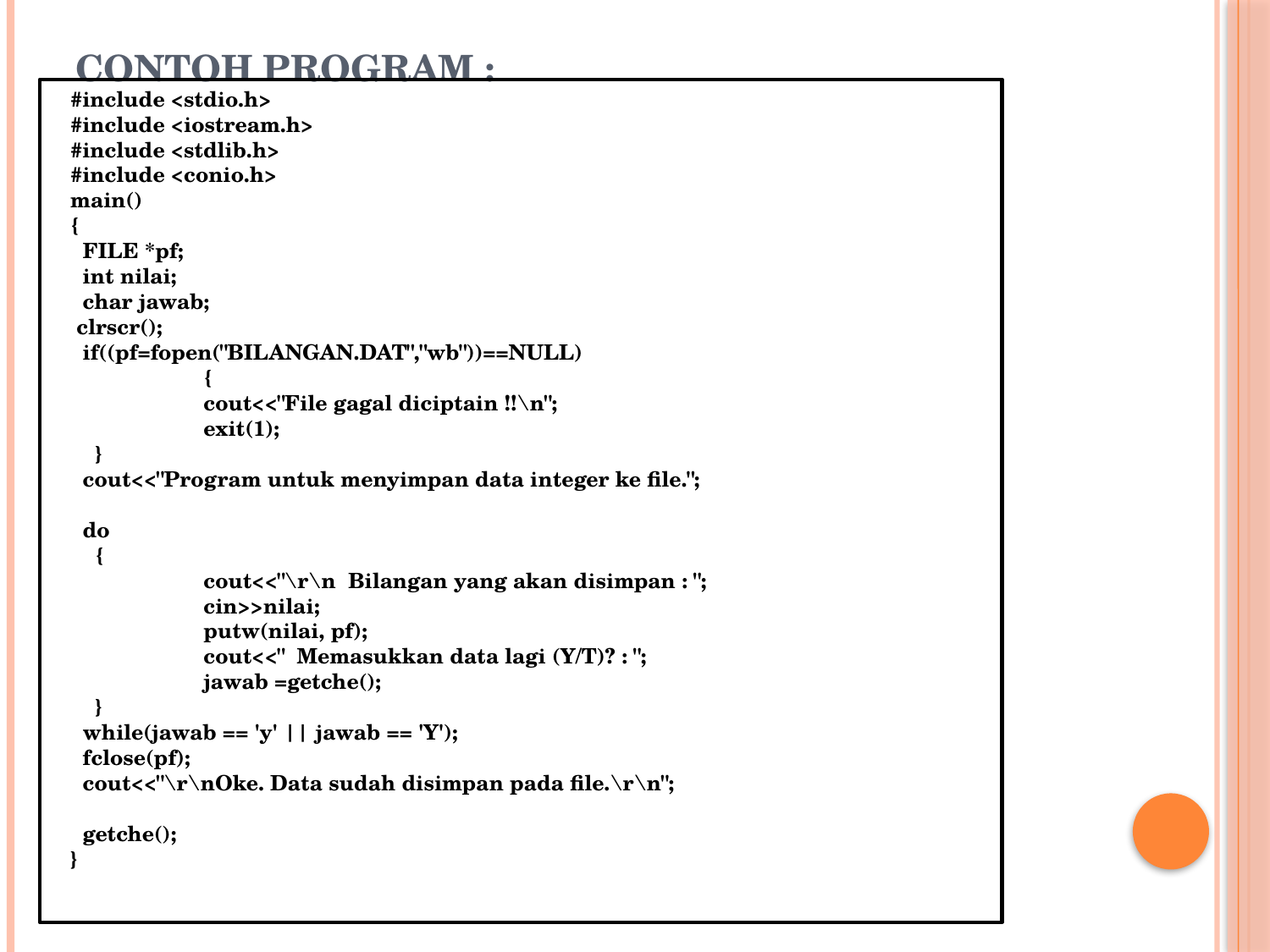

# Contoh program :
#include <stdio.h>
#include <iostream.h>
#include <stdlib.h>
#include <conio.h>
main()
{
  FILE *pf;
  int nilai;
  char jawab;
 clrscr();
  if((pf=fopen("BILANGAN.DAT","wb"))==NULL)
	 {
	 cout<<"File gagal diciptain !!\n";
	 exit(1);
    }
  cout<<"Program untuk menyimpan data integer ke file.";

  do
    {
	 cout<<"\r\n  Bilangan yang akan disimpan : ";
	 cin>>nilai;
	 putw(nilai, pf);
	 cout<<"  Memasukkan data lagi (Y/T)? : ";
	 jawab =getche();
    }
  while(jawab == 'y' || jawab == 'Y');
  fclose(pf);
  cout<<"\r\nOke. Data sudah disimpan pada file.\r\n";

  getche();
}